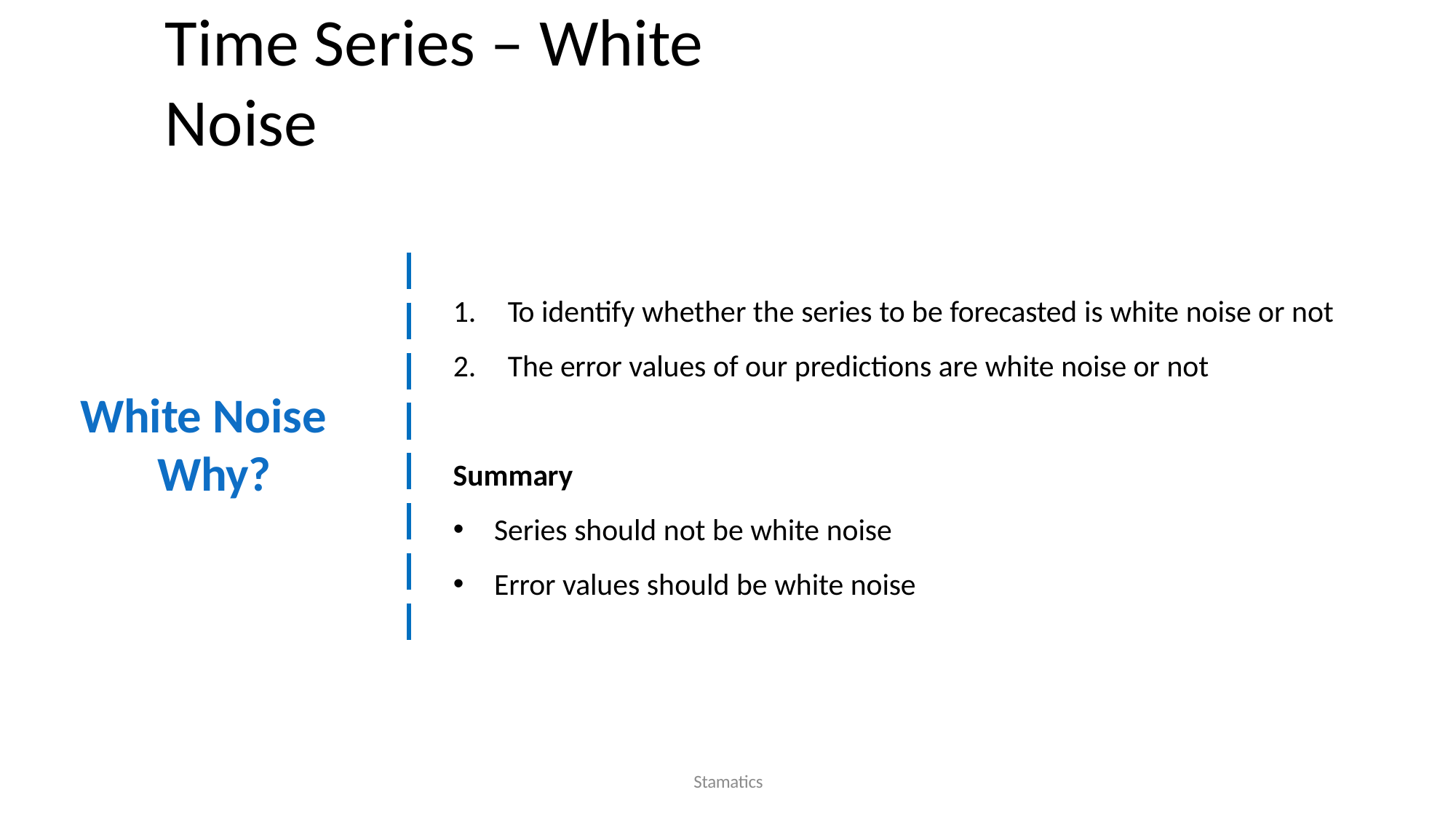

# Time Series – White Noise

To identify whether the series to be forecasted is white noise or not
The error values of our predictions are white noise or not
White Noise  Why?
Summary
Series should not be white noise
Error values should be white noise
Stamatics